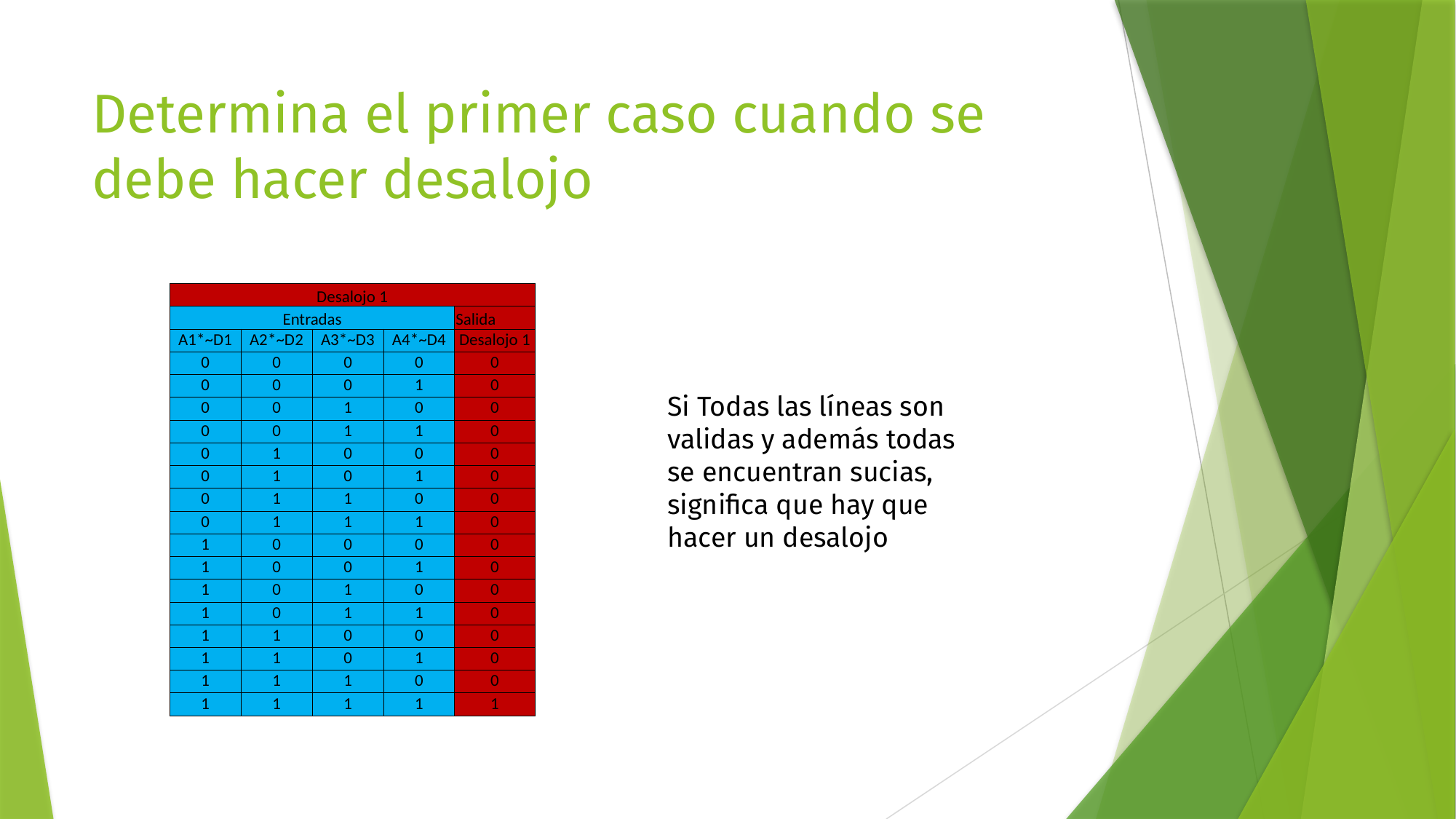

# Determina el primer caso cuando se debe hacer desalojo
| Desalojo 1 |  |  |  |  |
| --- | --- | --- | --- | --- |
| Entradas |  |  |  | Salida |
| A1\*~D1 | A2\*~D2 | A3\*~D3 | A4\*~D4 | Desalojo 1 |
| 0 | 0 | 0 | 0 | 0 |
| 0 | 0 | 0 | 1 | 0 |
| 0 | 0 | 1 | 0 | 0 |
| 0 | 0 | 1 | 1 | 0 |
| 0 | 1 | 0 | 0 | 0 |
| 0 | 1 | 0 | 1 | 0 |
| 0 | 1 | 1 | 0 | 0 |
| 0 | 1 | 1 | 1 | 0 |
| 1 | 0 | 0 | 0 | 0 |
| 1 | 0 | 0 | 1 | 0 |
| 1 | 0 | 1 | 0 | 0 |
| 1 | 0 | 1 | 1 | 0 |
| 1 | 1 | 0 | 0 | 0 |
| 1 | 1 | 0 | 1 | 0 |
| 1 | 1 | 1 | 0 | 0 |
| 1 | 1 | 1 | 1 | 1 |
Si Todas las líneas son validas y además todas se encuentran sucias, significa que hay que hacer un desalojo